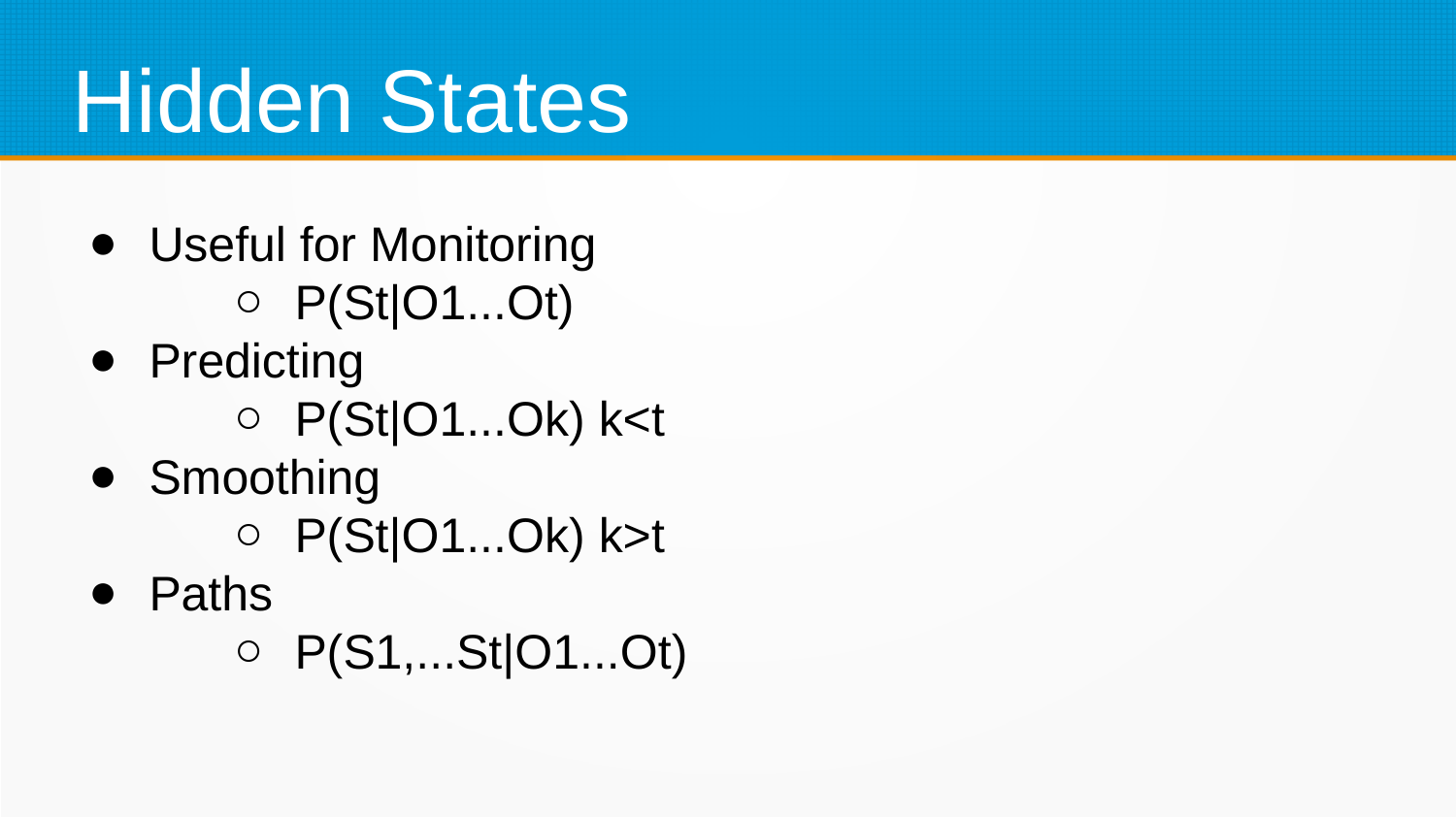

Hidden States
Useful for Monitoring
P(St|O1...Ot)
Predicting
P(St|O1...Ok) k<t
Smoothing
P(St|O1...Ok) k>t
Paths
P(S1,...St|O1...Ot)